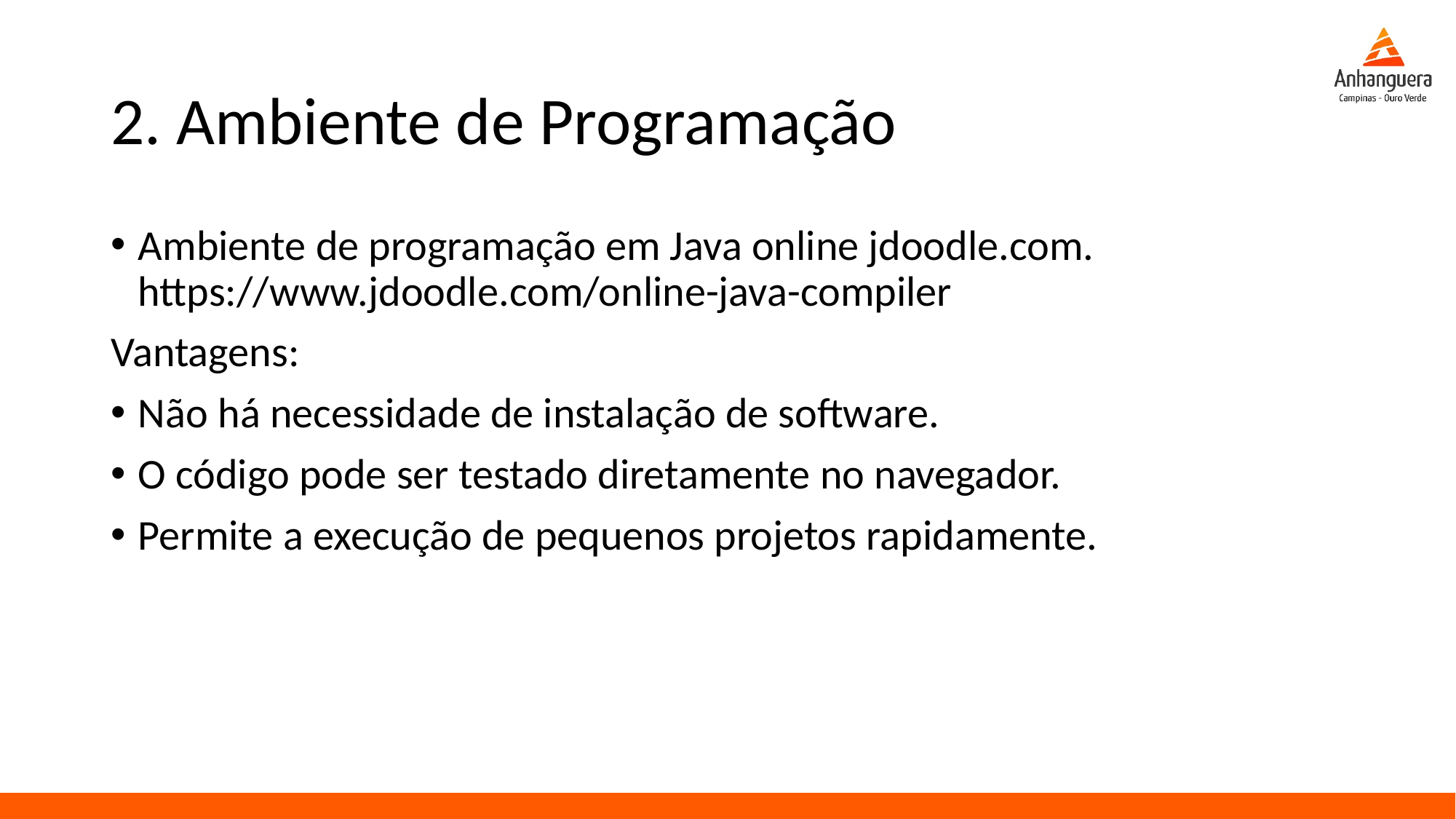

# 2. Ambiente de Programação
Ambiente de programação em Java online jdoodle.com.
https://www.jdoodle.com/online-java-compiler
Vantagens:
Não há necessidade de instalação de software.
O código pode ser testado diretamente no navegador.
Permite a execução de pequenos projetos rapidamente.